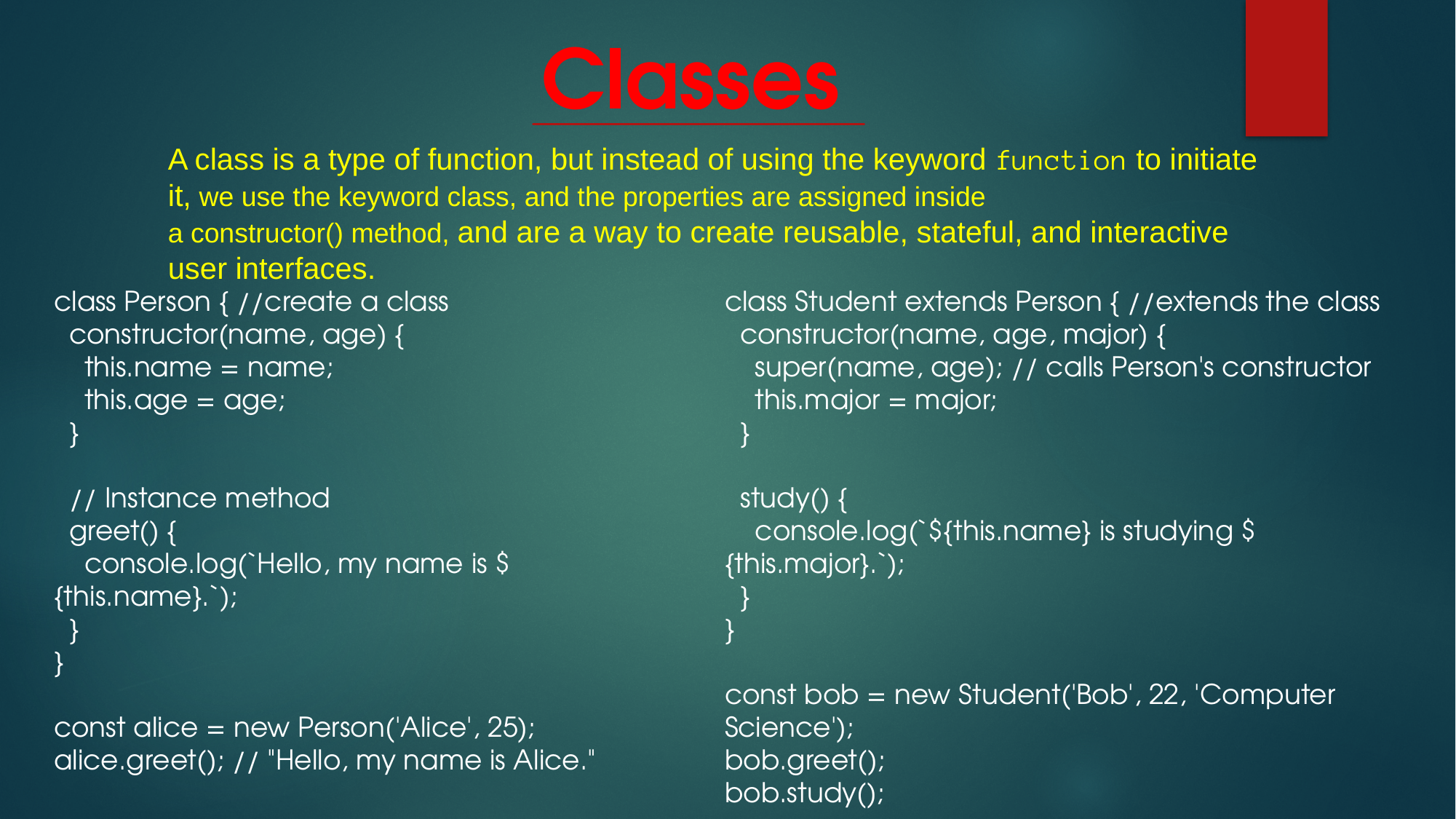

# Classes
A class is a type of function, but instead of using the keyword function to initiate it, we use the keyword class, and the properties are assigned inside a constructor() method, and are a way to create reusable, stateful, and interactive user interfaces.
class Person { //create a class
  constructor(name, age) {
    this.name = name;
    this.age = age;
  }

  // Instance method
  greet() {
    console.log(`Hello, my name is ${this.name}.`);
  }
}

const alice = new Person('Alice', 25);
alice.greet(); // "Hello, my name is Alice."

class Student extends Person { //extends the class
  constructor(name, age, major) {
    super(name, age); // calls Person's constructor
    this.major = major;
  }

  study() {
    console.log(`${this.name} is studying ${this.major}.`);
  }
}

const bob = new Student('Bob', 22, 'Computer Science');
bob.greet();
bob.study();